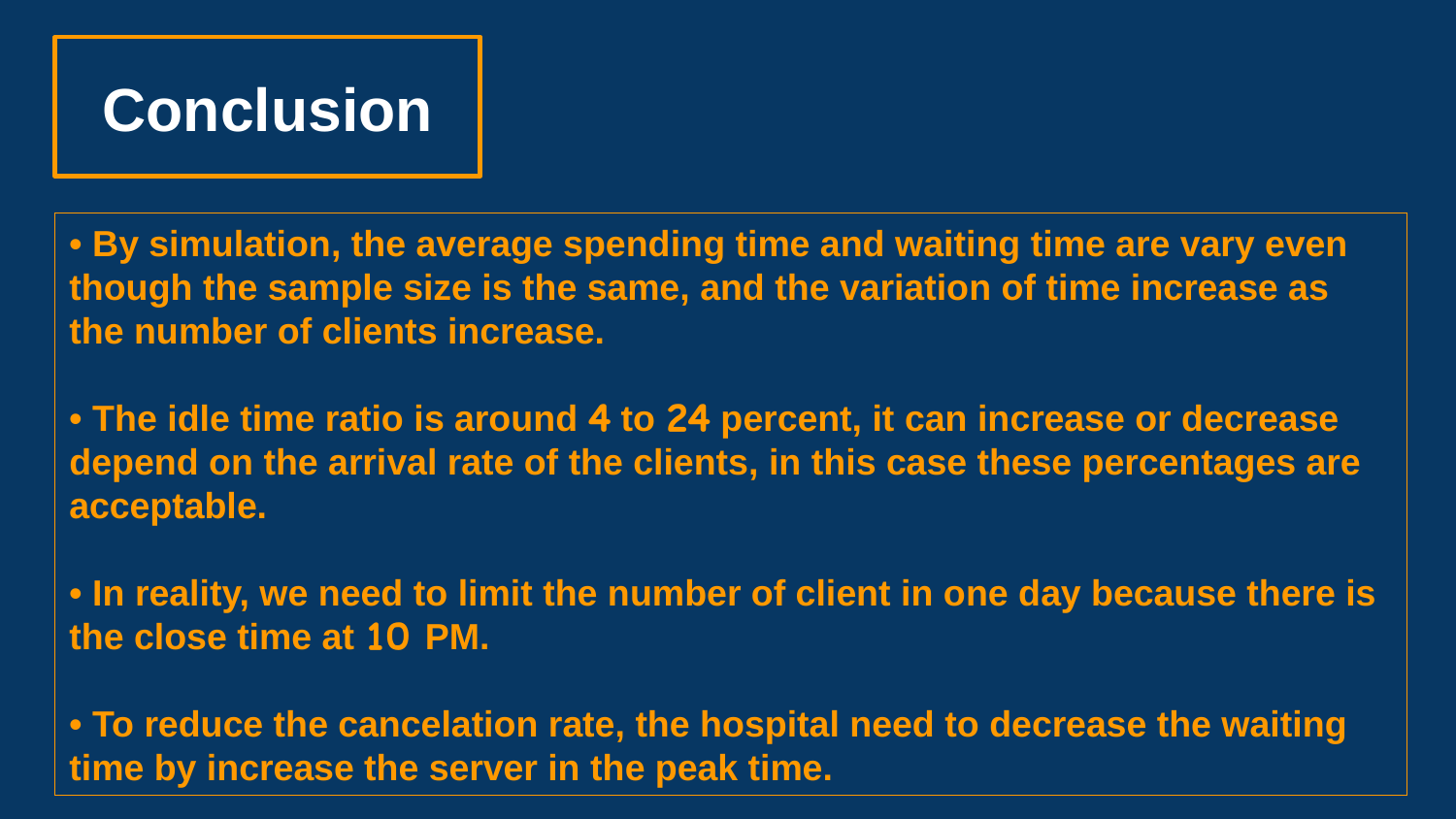

Conclusion
• By simulation, the average spending time and waiting time are vary even though the sample size is the same, and the variation of time increase as the number of clients increase.

• The idle time ratio is around 4 to 24 percent, it can increase or decrease depend on the arrival rate of the clients, in this case these percentages are acceptable.

• In reality, we need to limit the number of client in one day because there is the close time at 10 PM.

• To reduce the cancelation rate, the hospital need to decrease the waiting time by increase the server in the peak time.